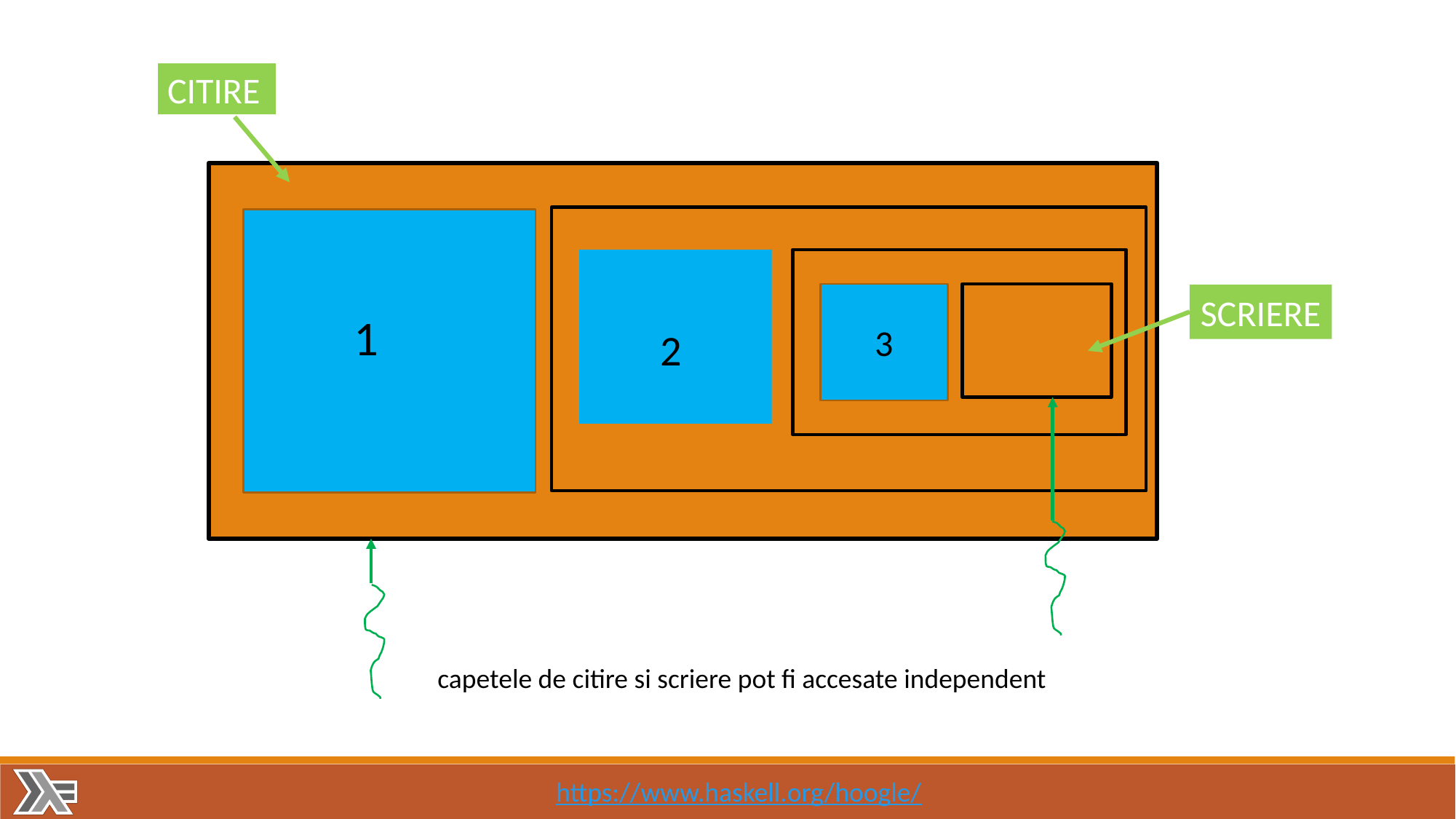

CITIRE

SCRIERE
1
3
2

capetele de citire si scriere pot fi accesate independent